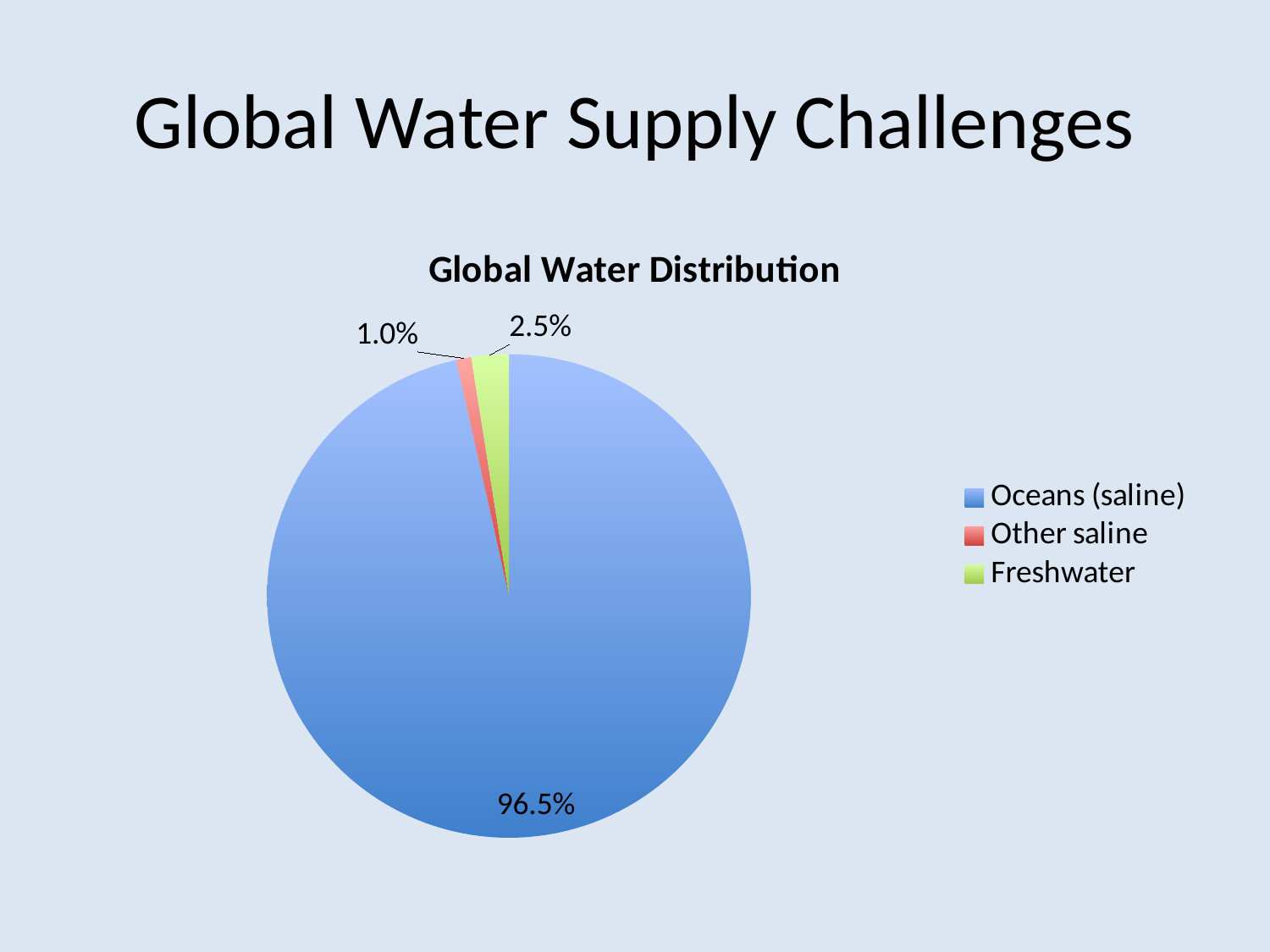

# Global Water Supply Challenges

### Chart:

| Category | Global Water Distribution |
|---|---|
| Oceans (saline) | 96.5 |
| Other saline | 1.0 |
| Freshwater | 2.5 |